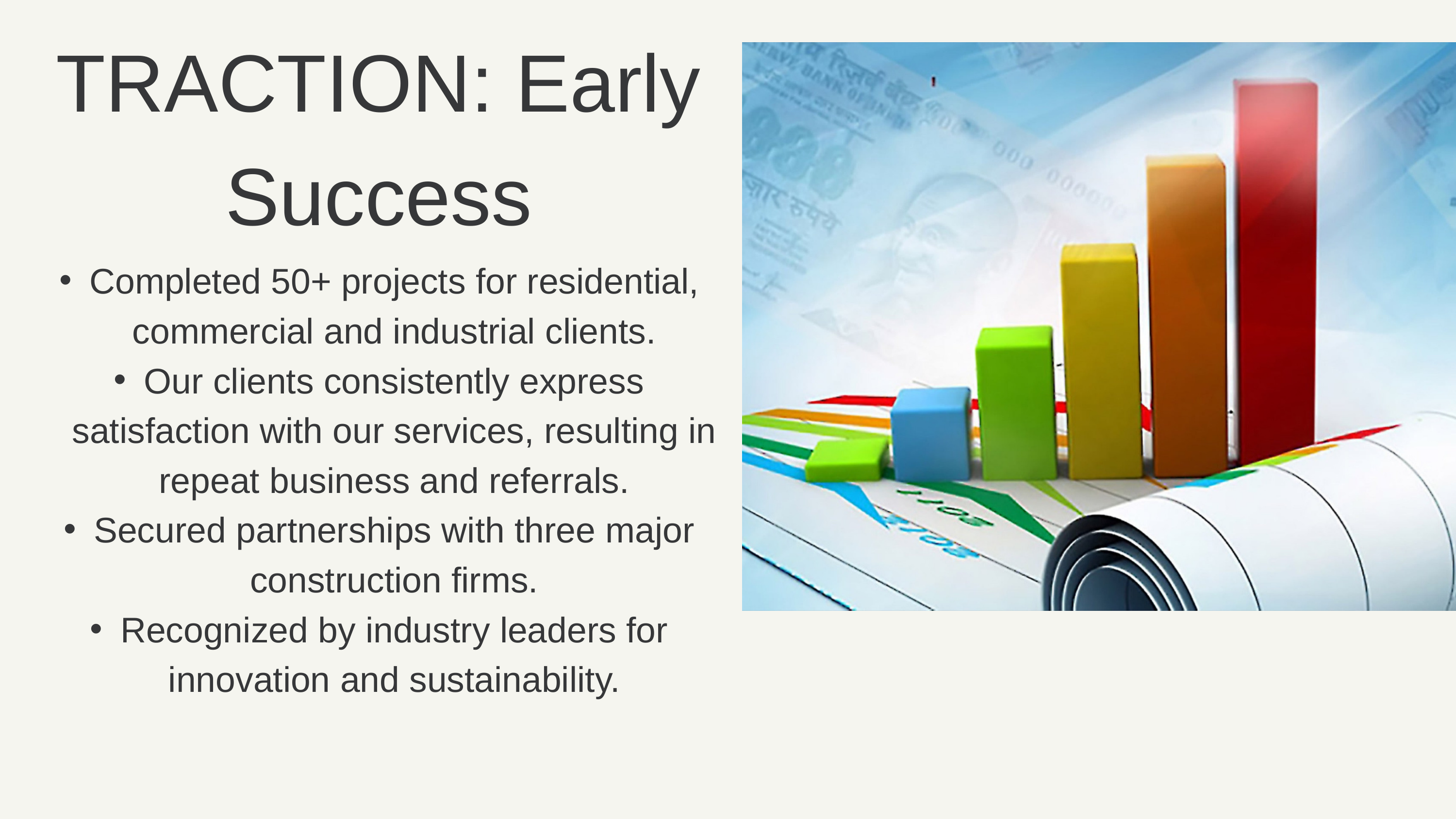

TRACTION: Early Success

Completed 50+ projects for residential, commercial and industrial clients.
Our clients consistently express satisfaction with our services, resulting in repeat business and referrals.
Secured partnerships with three major construction firms.
Recognized by industry leaders for innovation and sustainability.